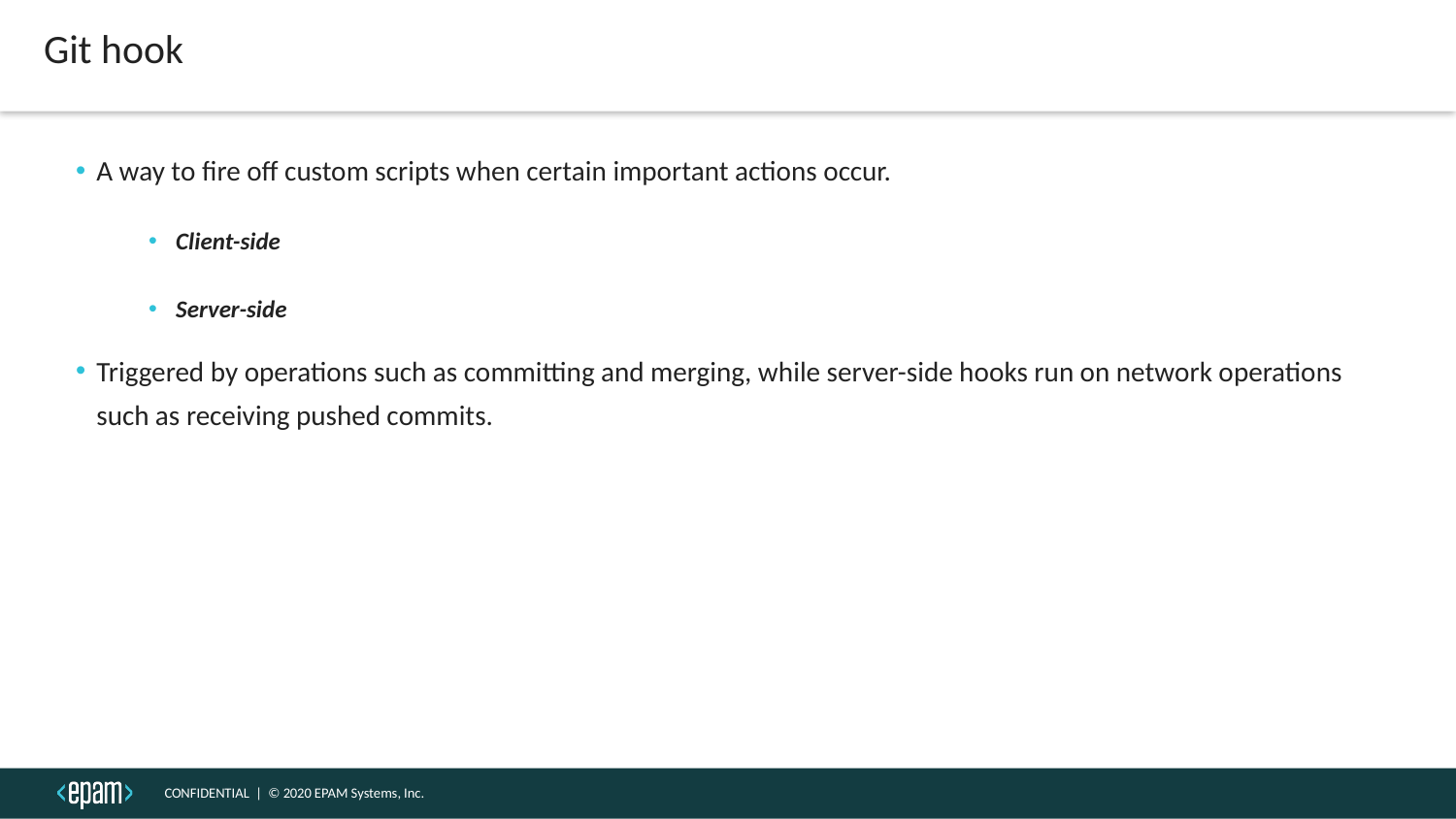

Git hook
A way to fire off custom scripts when certain important actions occur.
Client-side
Server-side
Triggered by operations such as committing and merging, while server-side hooks run on network operations such as receiving pushed commits.